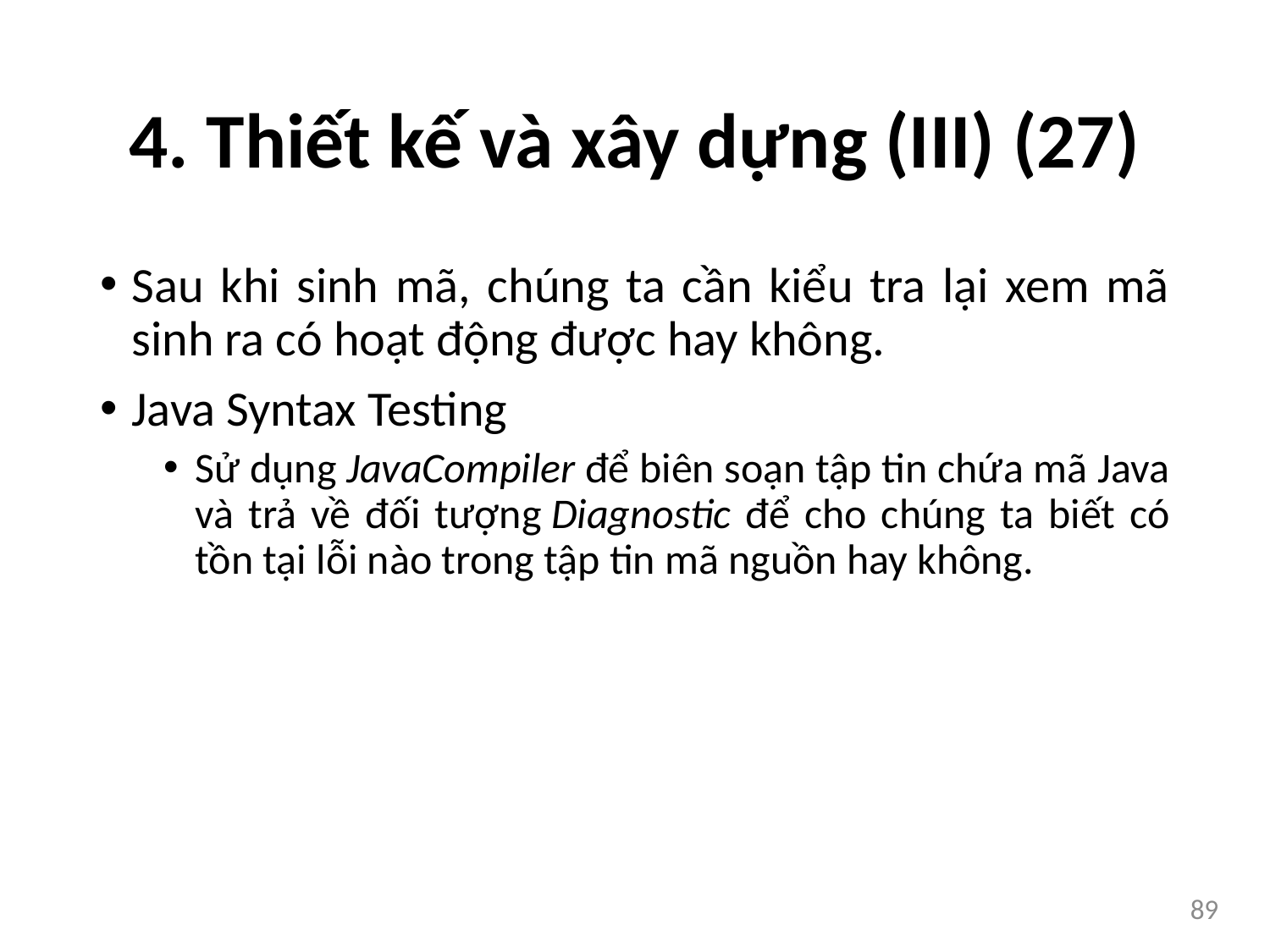

# 4. Thiết kế và xây dựng (III) (27)
Sau khi sinh mã, chúng ta cần kiểu tra lại xem mã sinh ra có hoạt động được hay không.
Java Syntax Testing
Sử dụng JavaCompiler để biên soạn tập tin chứa mã Java và trả về đối tượng Diagnostic để cho chúng ta biết có tồn tại lỗi nào trong tập tin mã nguồn hay không.
89